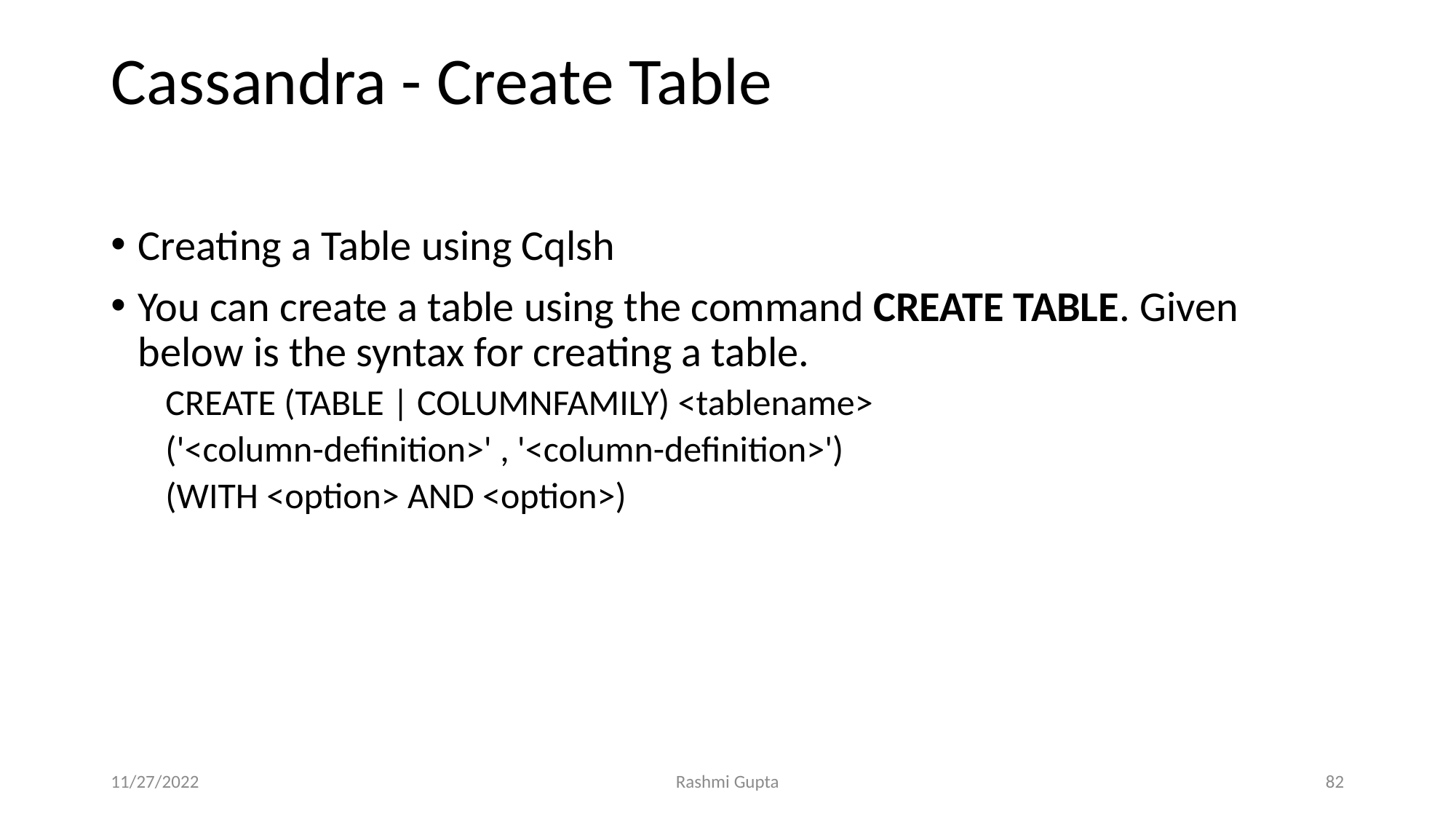

# Cassandra - Create Table
Creating a Table using Cqlsh
You can create a table using the command CREATE TABLE. Given below is the syntax for creating a table.
CREATE (TABLE | COLUMNFAMILY) <tablename>
('<column-definition>' , '<column-definition>')
(WITH <option> AND <option>)
11/27/2022
Rashmi Gupta
82